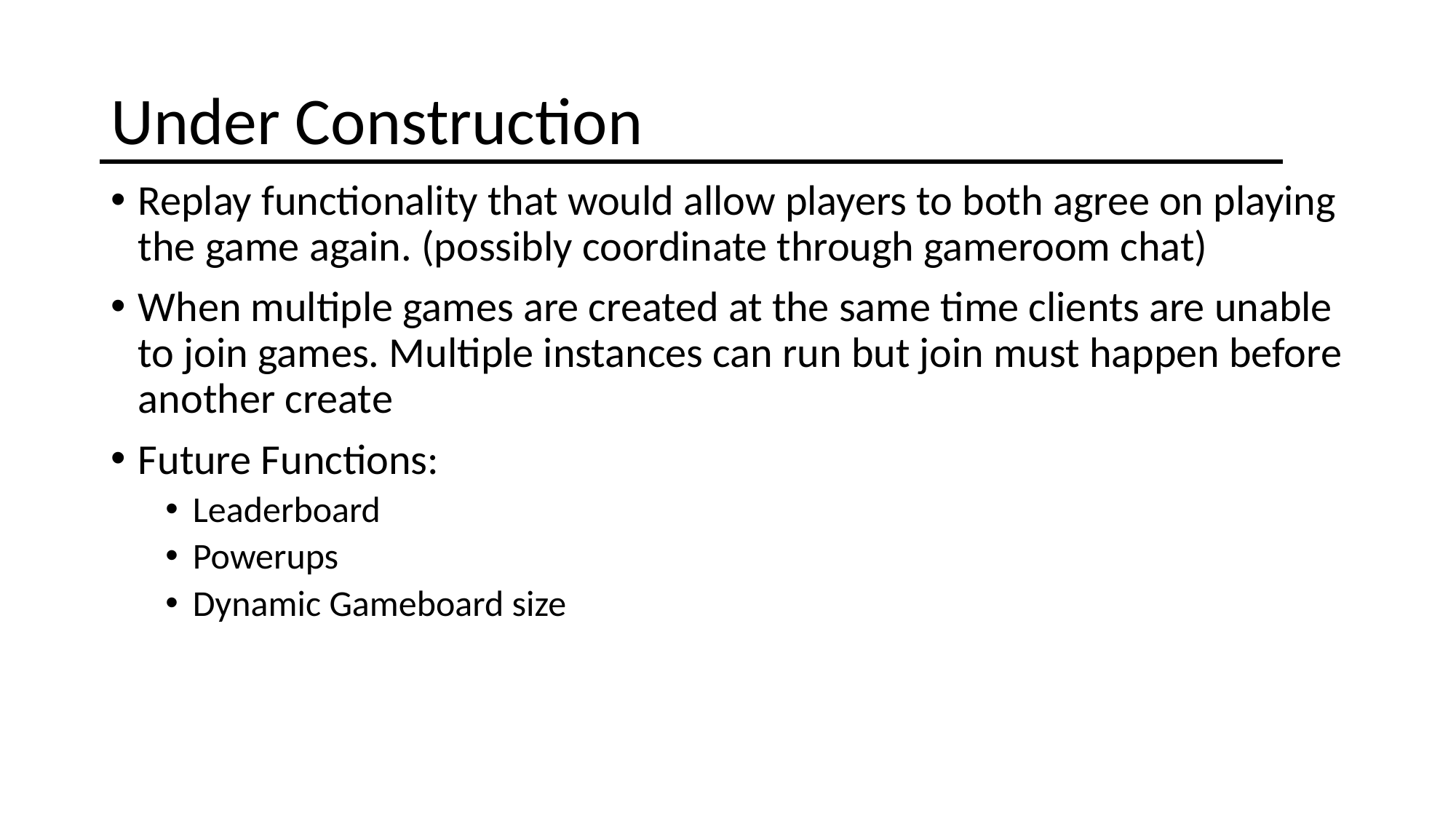

# Under Construction
Replay functionality that would allow players to both agree on playing the game again. (possibly coordinate through gameroom chat)
When multiple games are created at the same time clients are unable to join games. Multiple instances can run but join must happen before another create
Future Functions:
Leaderboard
Powerups
Dynamic Gameboard size